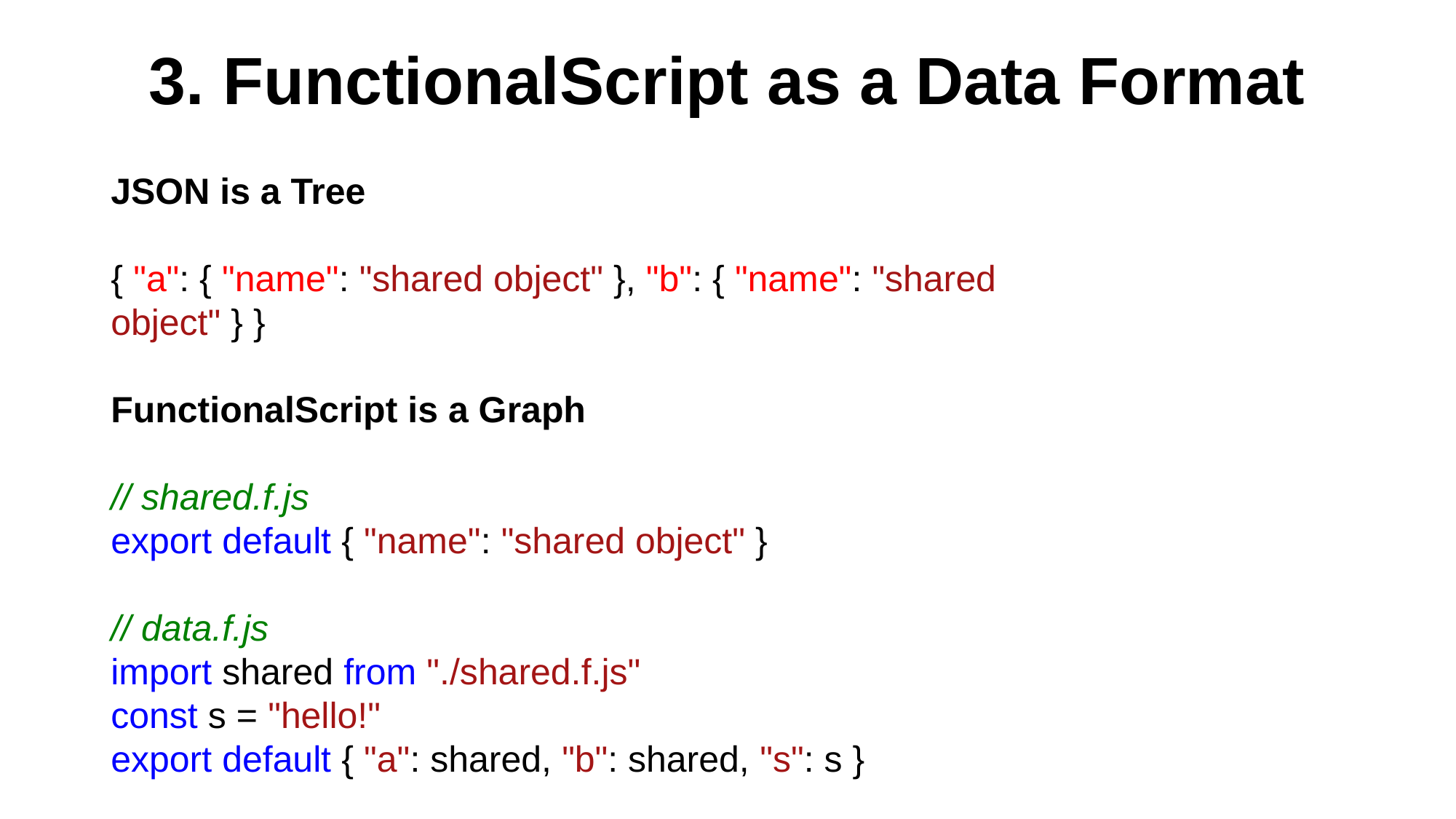

# 3. FunctionalScript as a Data Format
JSON is a Tree

{ "a": { "name": "shared object" }, "b": { "name": "shared object" } }

FunctionalScript is a Graph

// shared.f.js
export default { "name": "shared object" }

// data.f.js
import shared from "./shared.f.js"
const s = "hello!"
export default { "a": shared, "b": shared, "s": s }